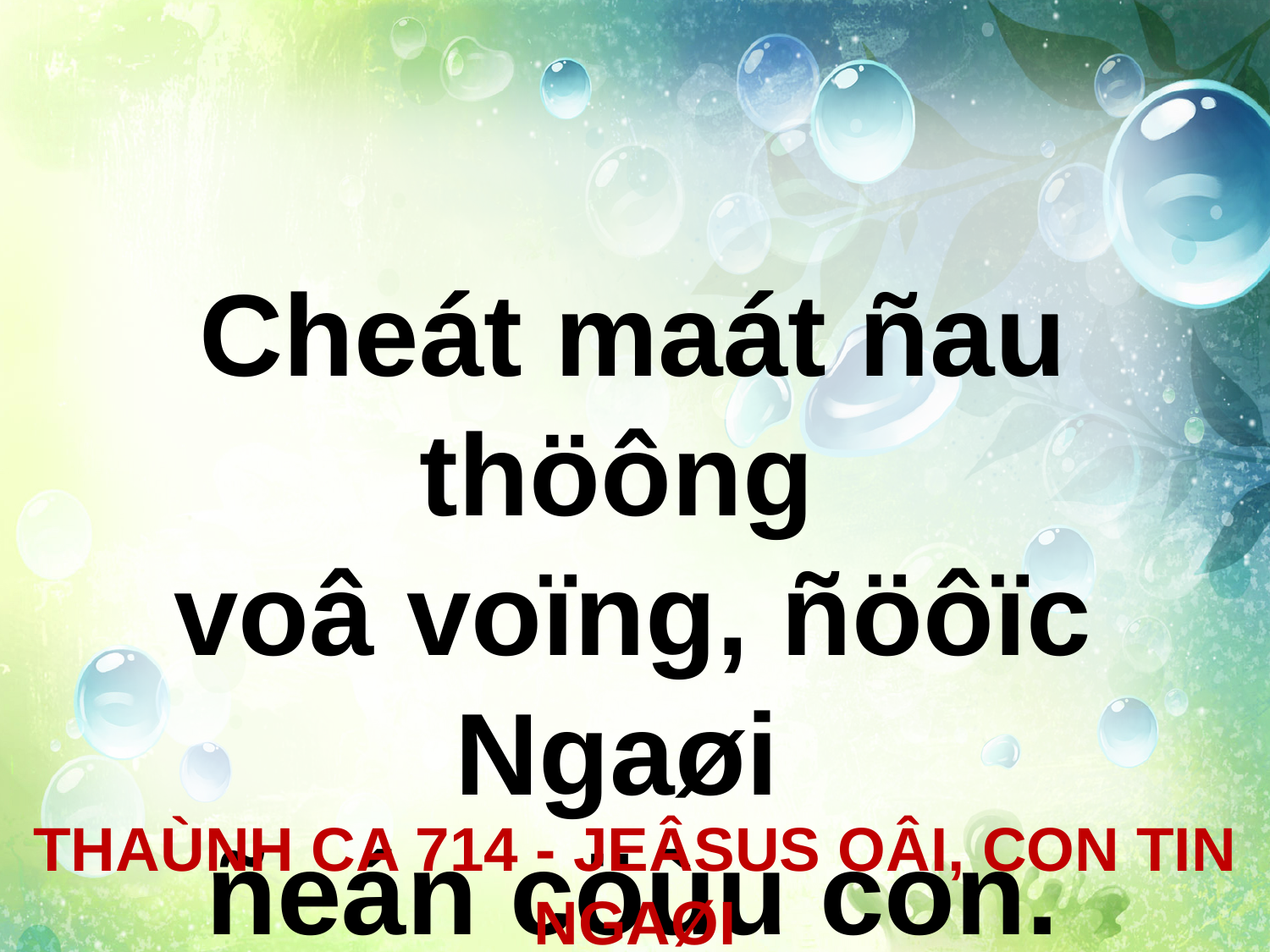

Cheát maát ñau thöông
voâ voïng, ñöôïc Ngaøi
ñeán cöùu con.
THAÙNH CA 714 - JEÂSUS OÂI, CON TIN NGAØI